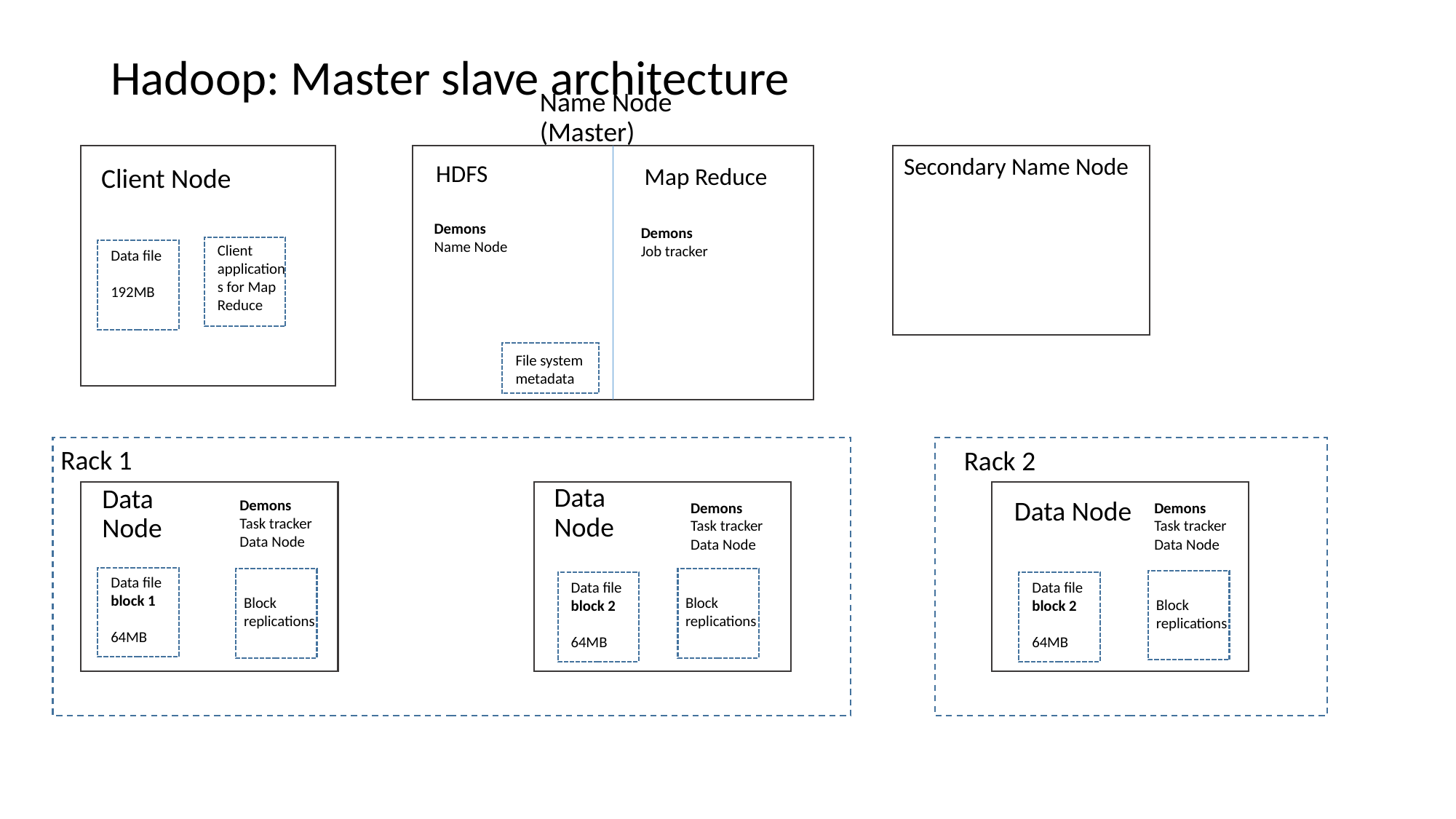

# Hadoop: Master slave architecture
Name Node (Master)

Secondary Name Node
HDFS
Map Reduce
Client Node
Demons
Name Node
Demons
Job tracker
Client applications for Map Reduce

Data file

192MB

File system metadata

Rack 1

Rack 2

Demons
Task tracker
Data Node
Data Node
Data Node
Data Node
Demons
Task tracker
Data Node
Demons
Task tracker
Data Node

Data file block 1

64MB

Data file block 2

64MB

Data file block 2

64MB
Block replications
Block replications
Block replications